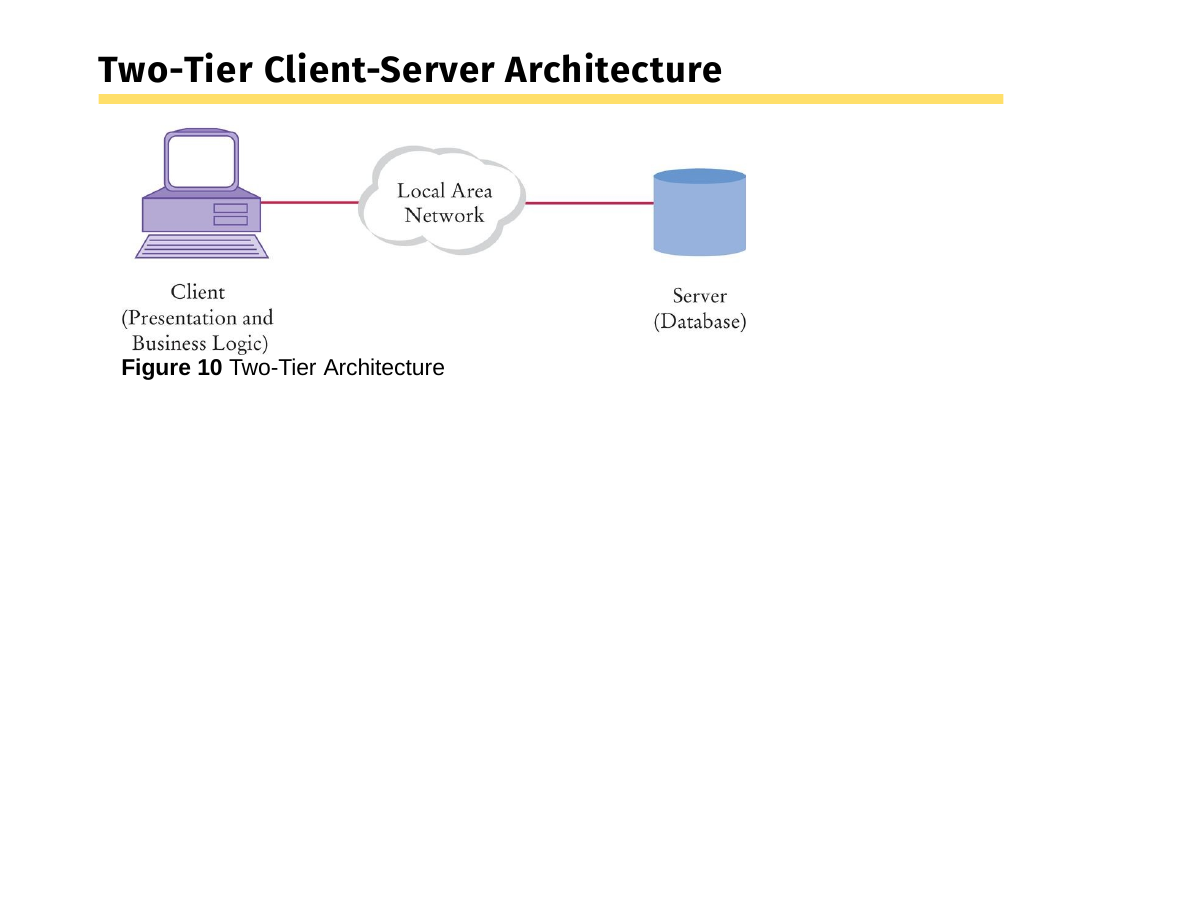

# Two-Tier Client-Server Architecture

Figure 10 Two-Tier Architecture